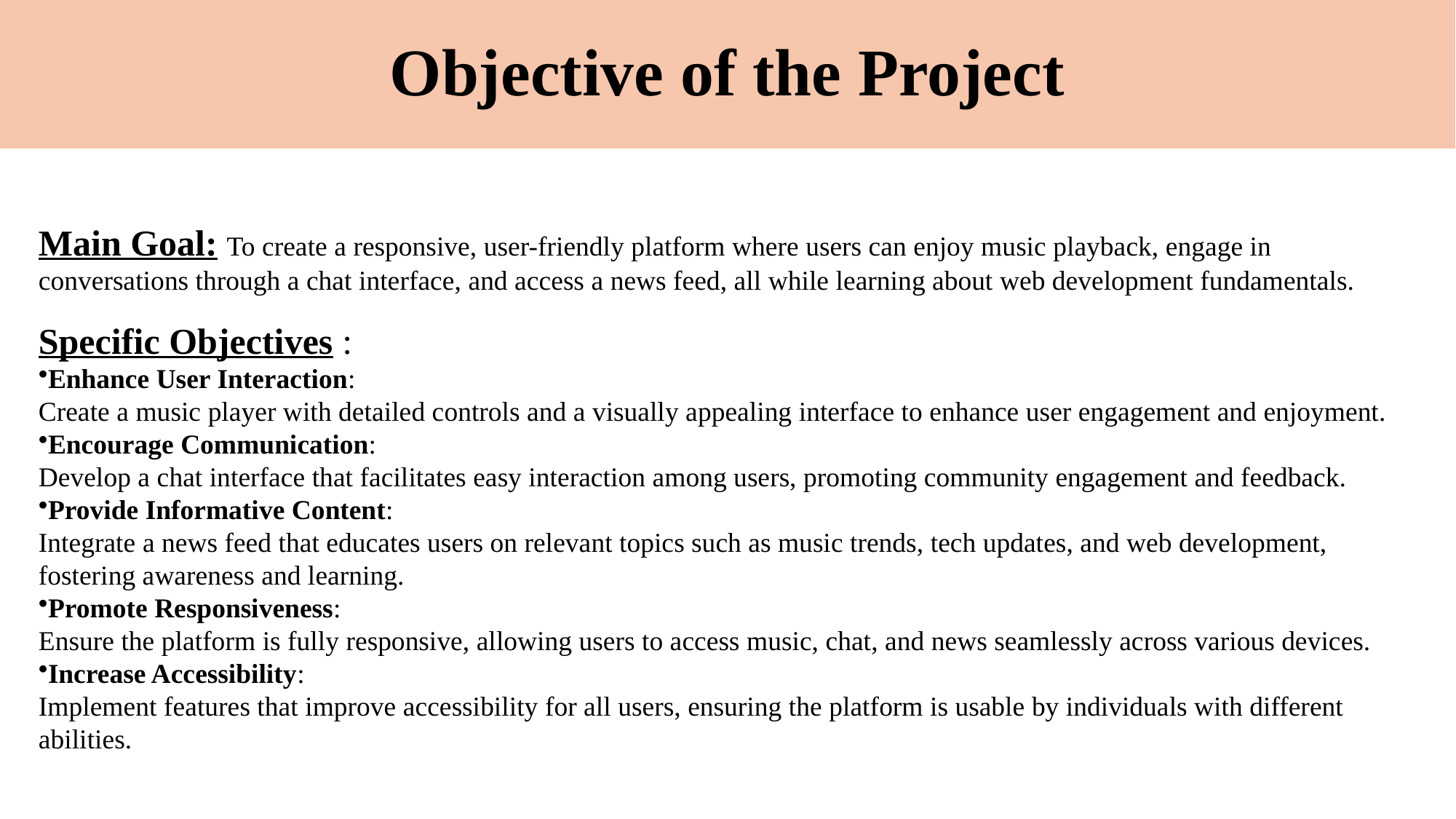

# Objective of the Project
Main Goal: To create a responsive, user-friendly platform where users can enjoy music playback, engage in conversations through a chat interface, and access a news feed, all while learning about web development fundamentals.
Specific Objectives :
Enhance User Interaction:
Create a music player with detailed controls and a visually appealing interface to enhance user engagement and enjoyment.
Encourage Communication:
Develop a chat interface that facilitates easy interaction among users, promoting community engagement and feedback.
Provide Informative Content:
Integrate a news feed that educates users on relevant topics such as music trends, tech updates, and web development, fostering awareness and learning.
Promote Responsiveness:
Ensure the platform is fully responsive, allowing users to access music, chat, and news seamlessly across various devices.
Increase Accessibility:
Implement features that improve accessibility for all users, ensuring the platform is usable by individuals with different abilities.